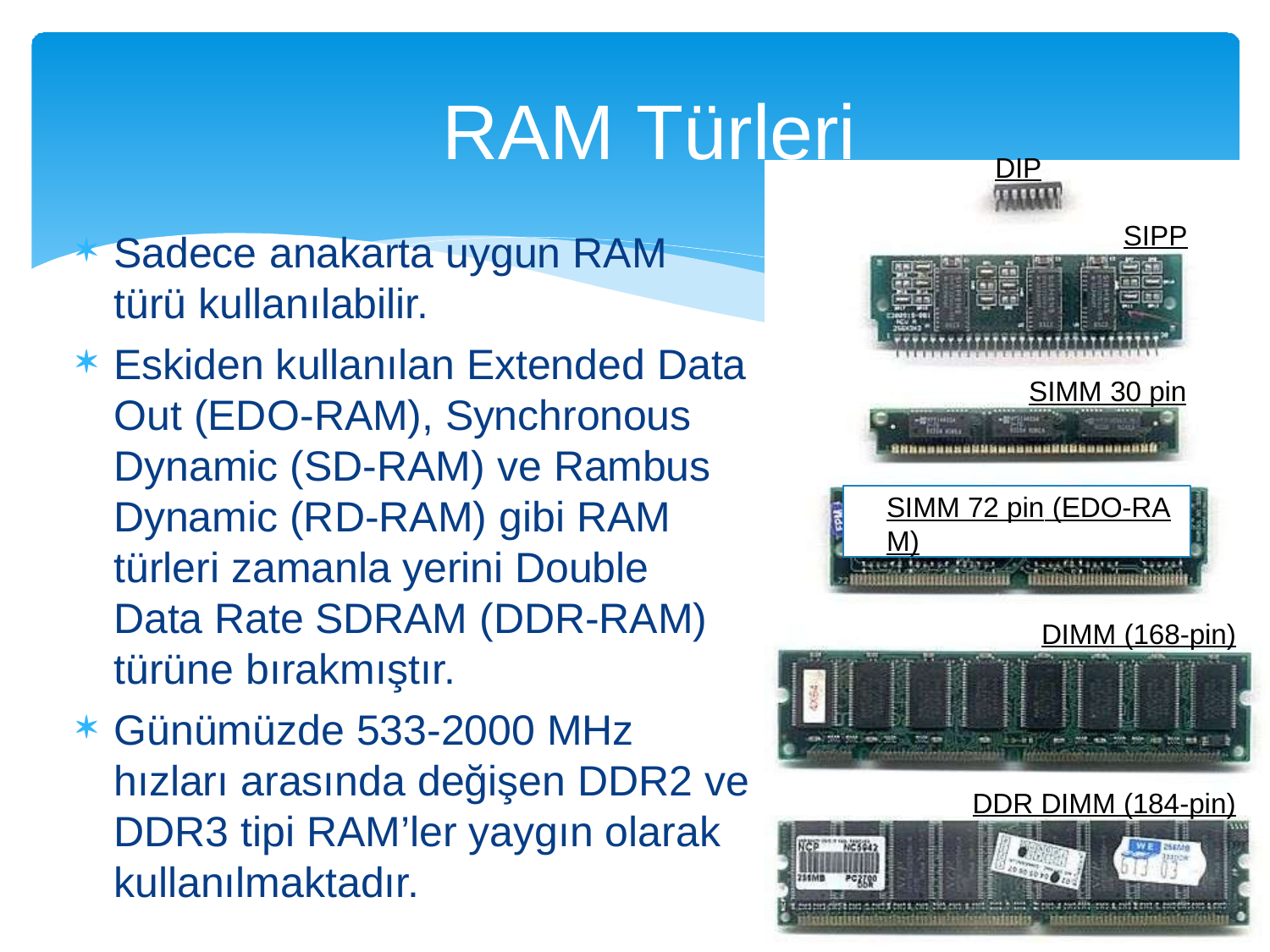

# RAM Türleri
DIP

SIPP
Sadece anakarta uygun RAM türü kullanılabilir.
Eskiden kullanılan Extended Data Out (EDO-RAM), Synchronous Dynamic (SD-RAM) ve Rambus Dynamic (RD-RAM) gibi RAM türleri zamanla yerini Double Data Rate SDRAM (DDR-RAM) türüne bırakmıştır.
Günümüzde 533-2000 MHz hızları arasında değişen DDR2 ve DDR3 tipi RAM’ler yaygın olarak kullanılmaktadır.
SIMM 30 pin

SIMM 72 pin (EDO-RAM)
DIMM (168-pin)

DDR DIMM (184-pin)